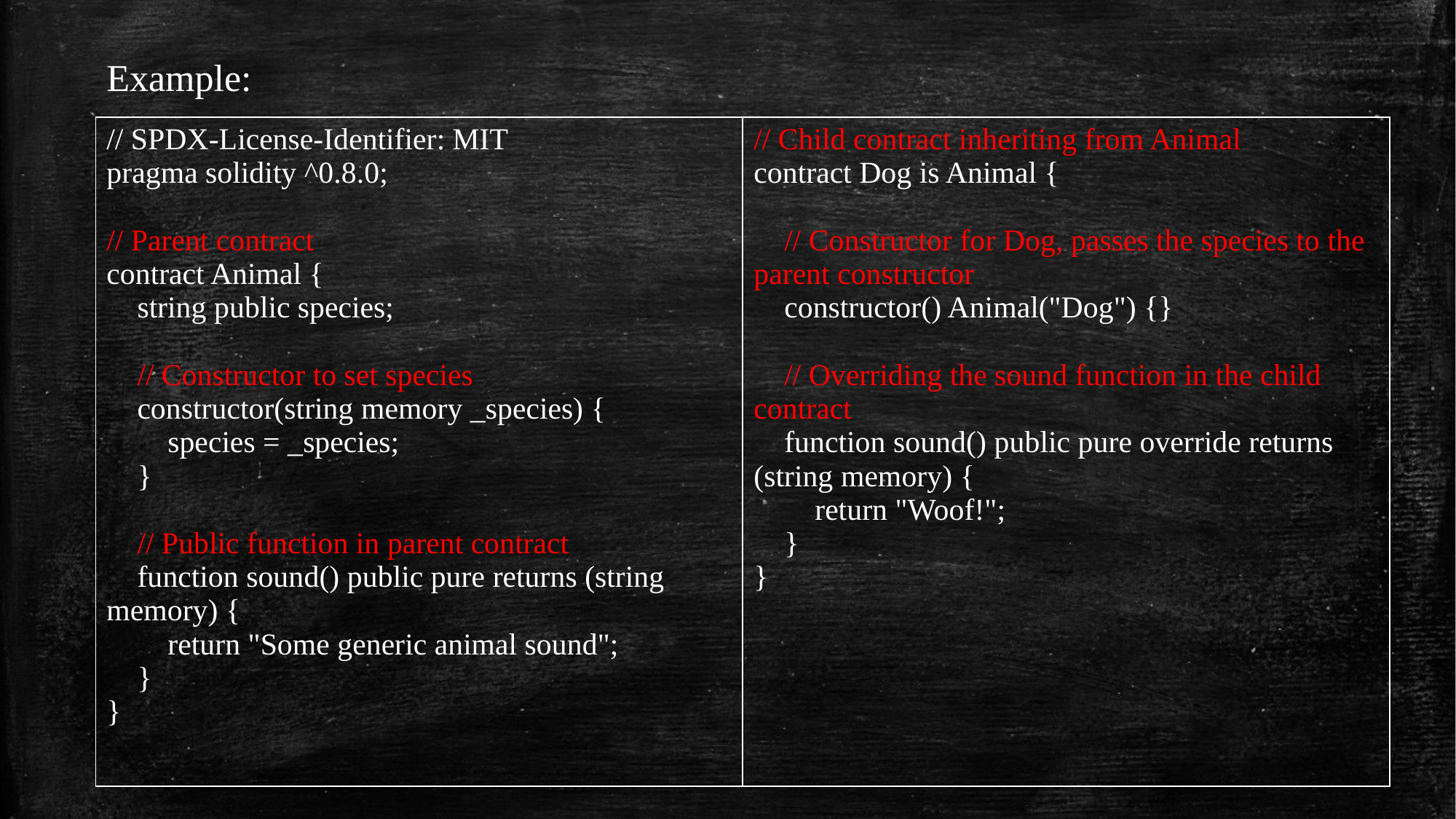

Example:

| // SPDX-License-Identifier: MIT pragma solidity ^0.8.0; // Parent contract contract Animal { string public species; // Constructor to set species constructor(string memory \_species) { species = \_species; } // Public function in parent contract function sound() public pure returns (string memory) { return "Some generic animal sound"; } } | // Child contract inheriting from Animal contract Dog is Animal { // Constructor for Dog, passes the species to the parent constructor constructor() Animal("Dog") {} // Overriding the sound function in the child contract function sound() public pure override returns (string memory) { return "Woof!"; } } |
| --- | --- |